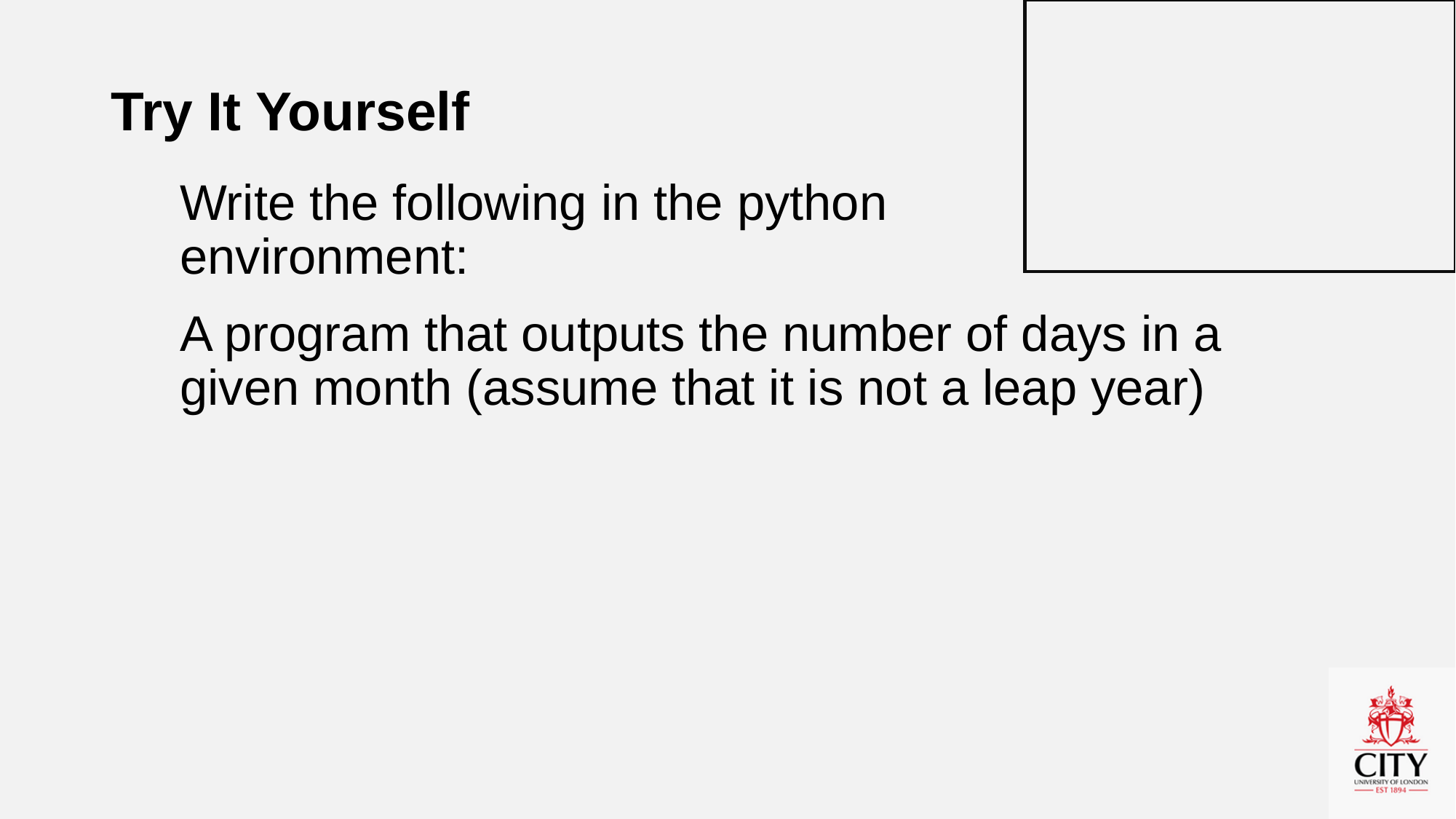

# Try It Yourself
Write the following in the python environment:
A program that outputs the number of days in a given month (assume that it is not a leap year)